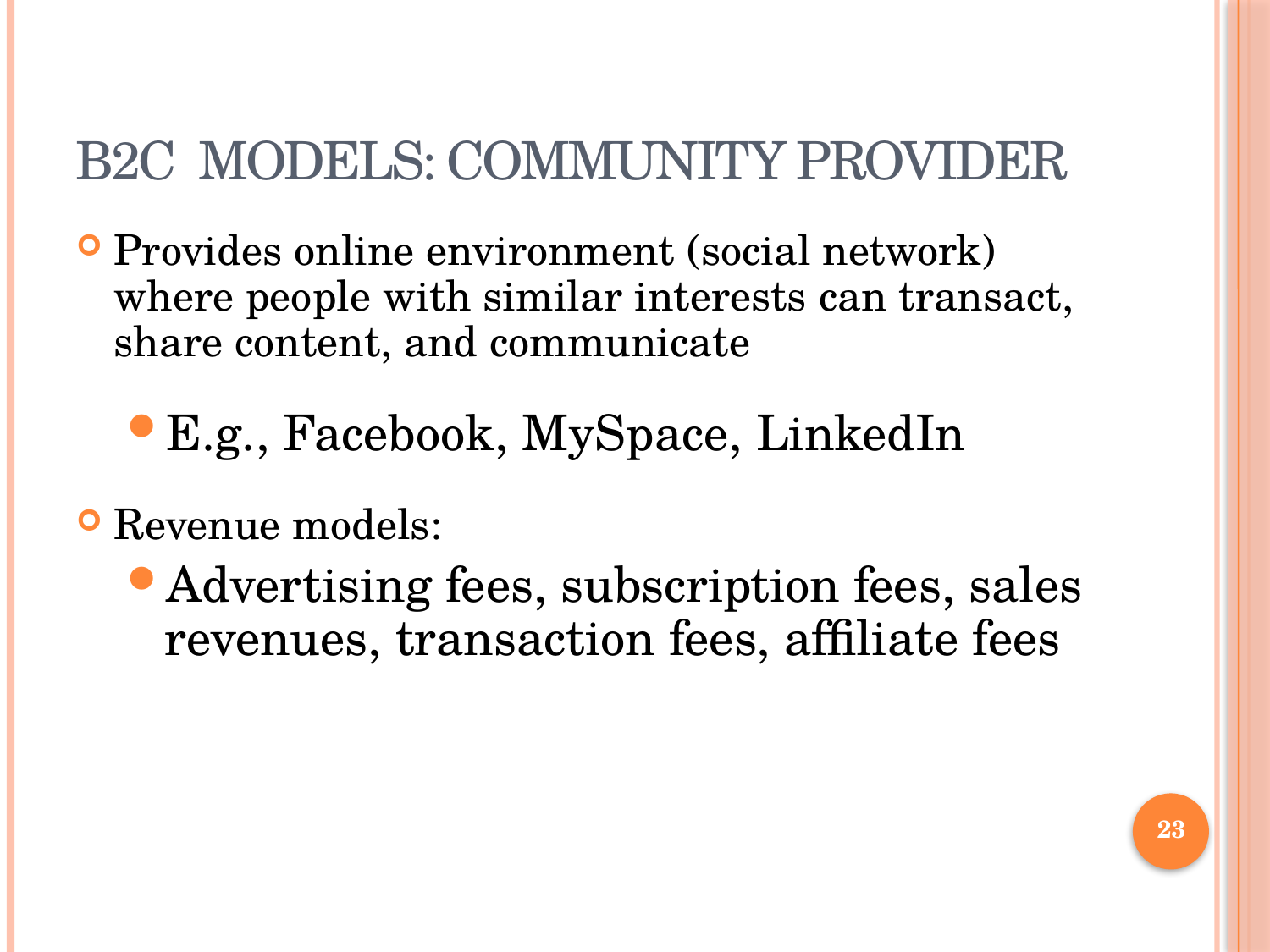

# B2C  Models: Community Provider
Provides online environment (social network) where people with similar interests can transact, share content, and communicate
E.g., Facebook, MySpace, LinkedIn
Revenue models:
Advertising fees, subscription fees, sales revenues, transaction fees, affiliate fees
23